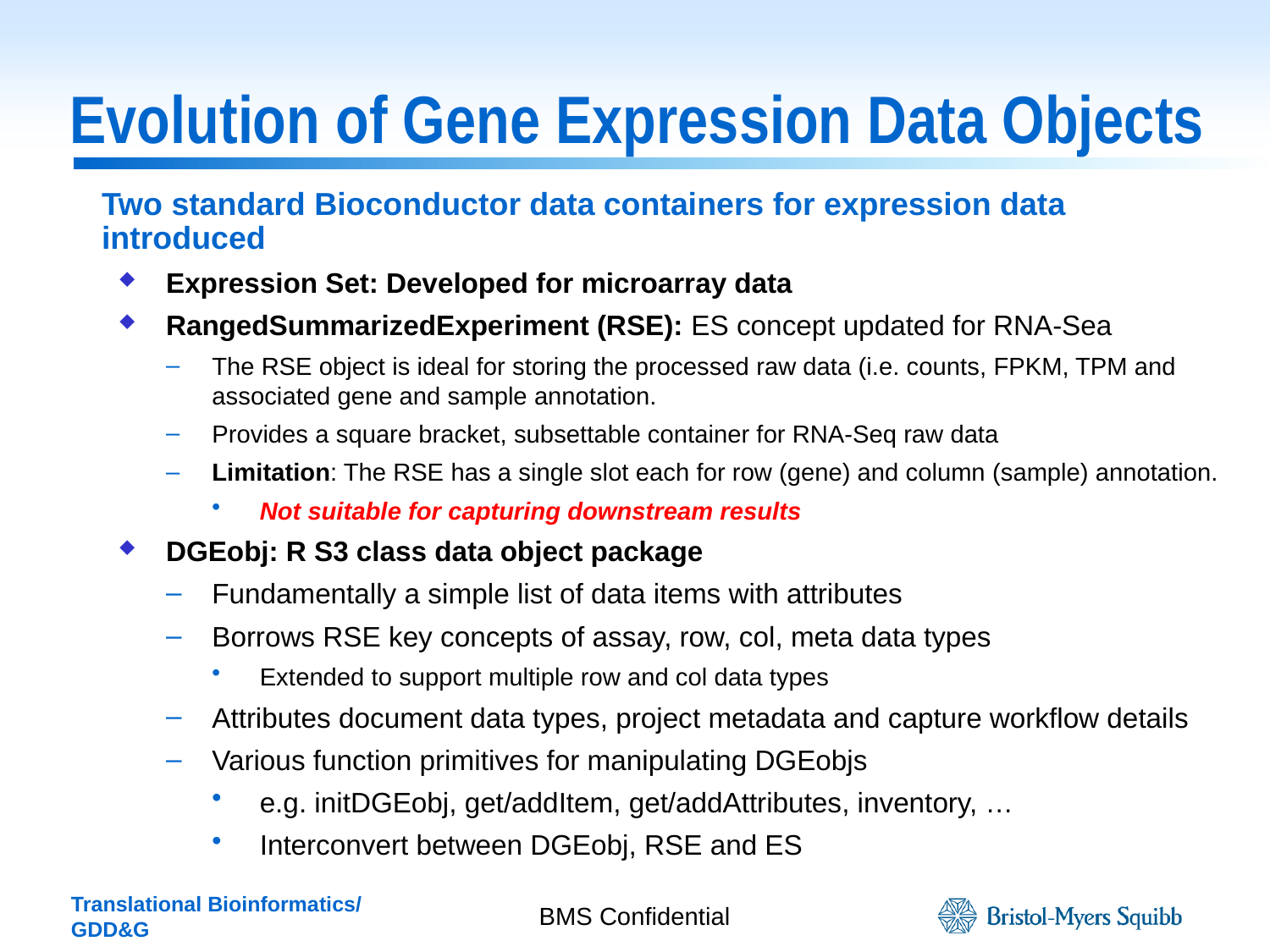

# Evolution of Gene Expression Data Objects
Two standard Bioconductor data containers for expression data introduced
Expression Set: Developed for microarray data
RangedSummarizedExperiment (RSE): ES concept updated for RNA-Sea
The RSE object is ideal for storing the processed raw data (i.e. counts, FPKM, TPM and associated gene and sample annotation.
Provides a square bracket, subsettable container for RNA-Seq raw data
Limitation: The RSE has a single slot each for row (gene) and column (sample) annotation.
Not suitable for capturing downstream results
DGEobj: R S3 class data object package
Fundamentally a simple list of data items with attributes
Borrows RSE key concepts of assay, row, col, meta data types
Extended to support multiple row and col data types
Attributes document data types, project metadata and capture workflow details
Various function primitives for manipulating DGEobjs
e.g. initDGEobj, get/addItem, get/addAttributes, inventory, …
Interconvert between DGEobj, RSE and ES

BMS Confidential